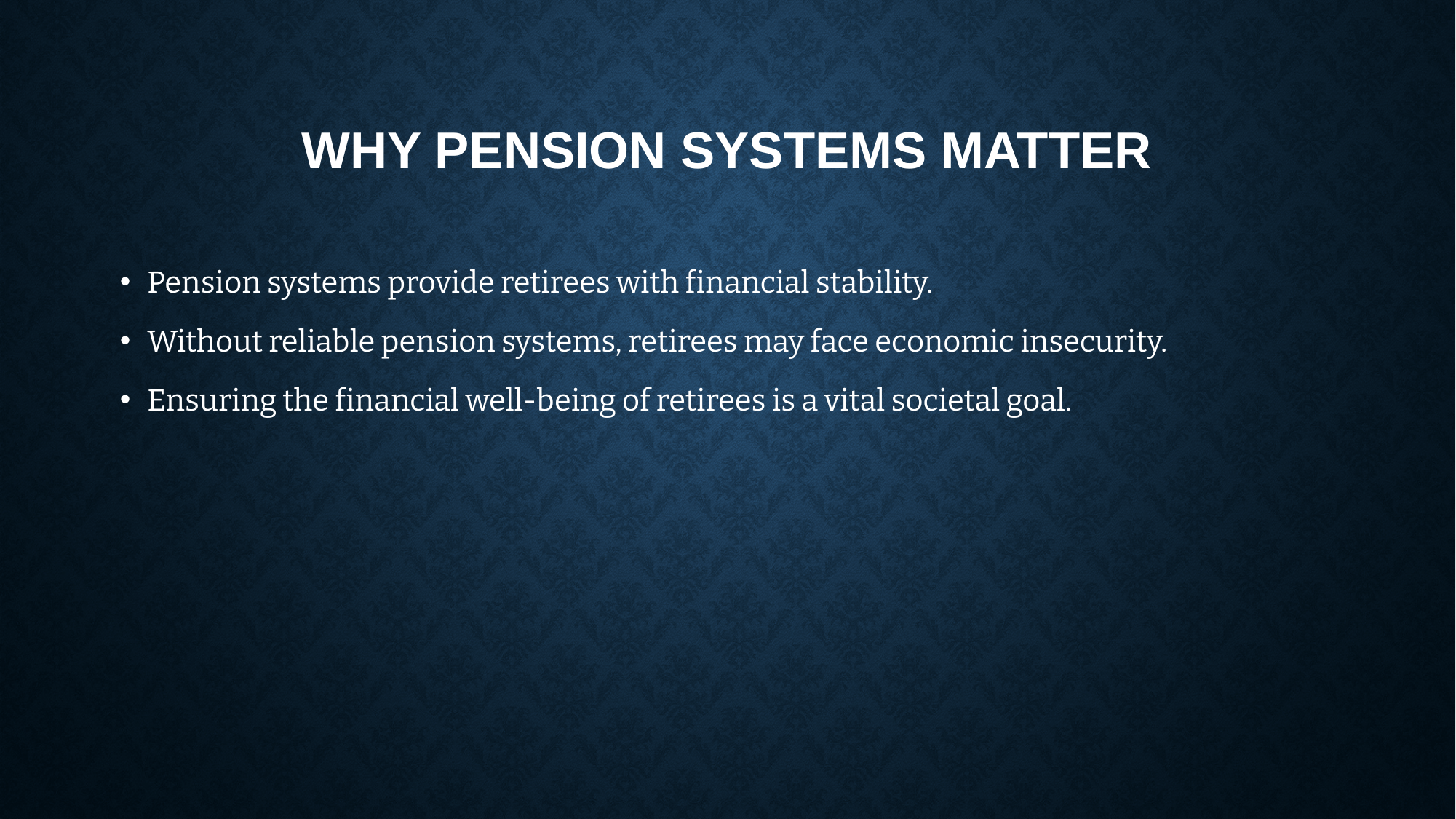

# Why Pension Systems Matter
Pension systems provide retirees with financial stability.
Without reliable pension systems, retirees may face economic insecurity.
Ensuring the financial well-being of retirees is a vital societal goal.